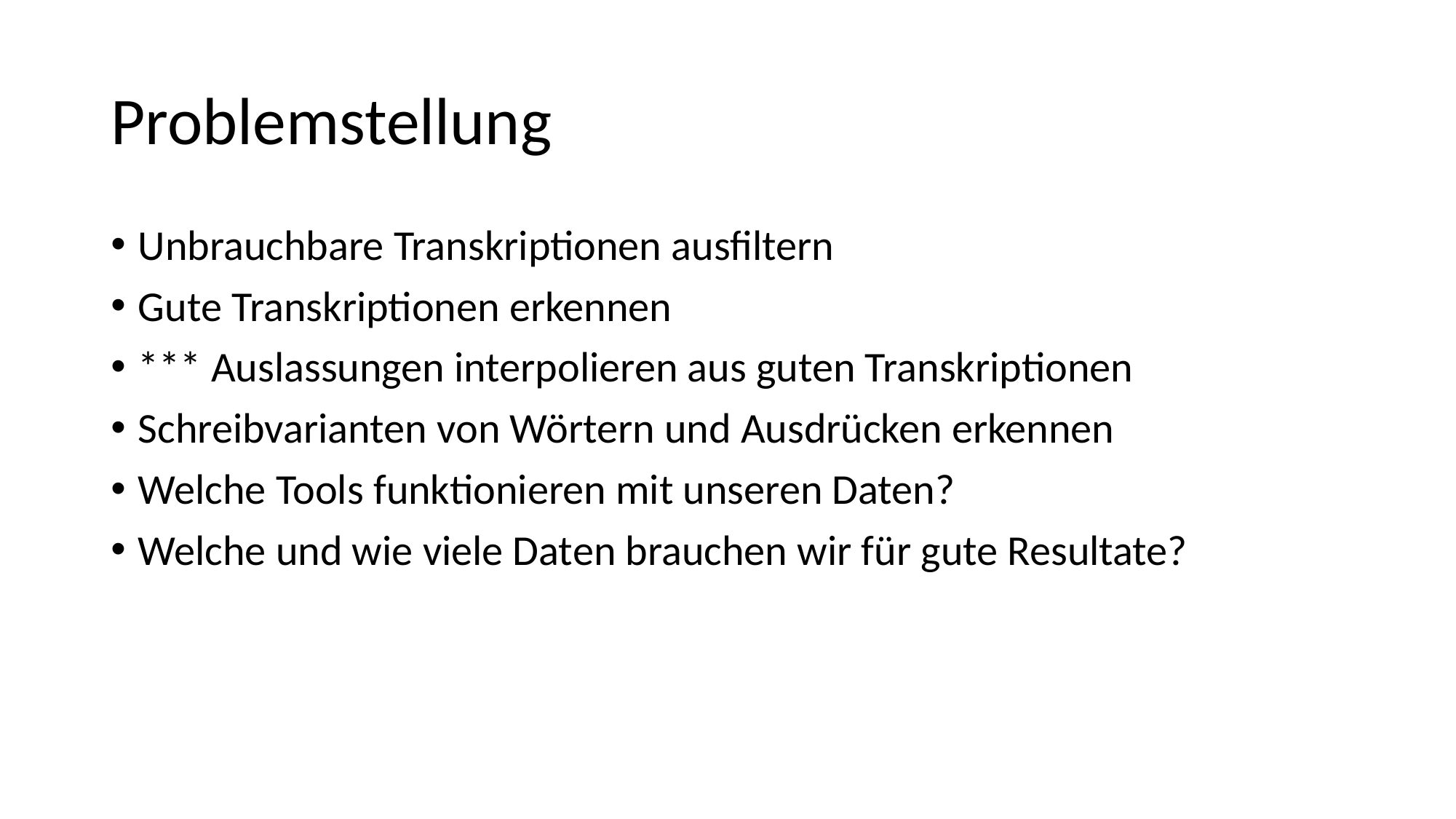

# Problemstellung
Unbrauchbare Transkriptionen ausfiltern
Gute Transkriptionen erkennen
*** Auslassungen interpolieren aus guten Transkriptionen
Schreibvarianten von Wörtern und Ausdrücken erkennen
Welche Tools funktionieren mit unseren Daten?
Welche und wie viele Daten brauchen wir für gute Resultate?